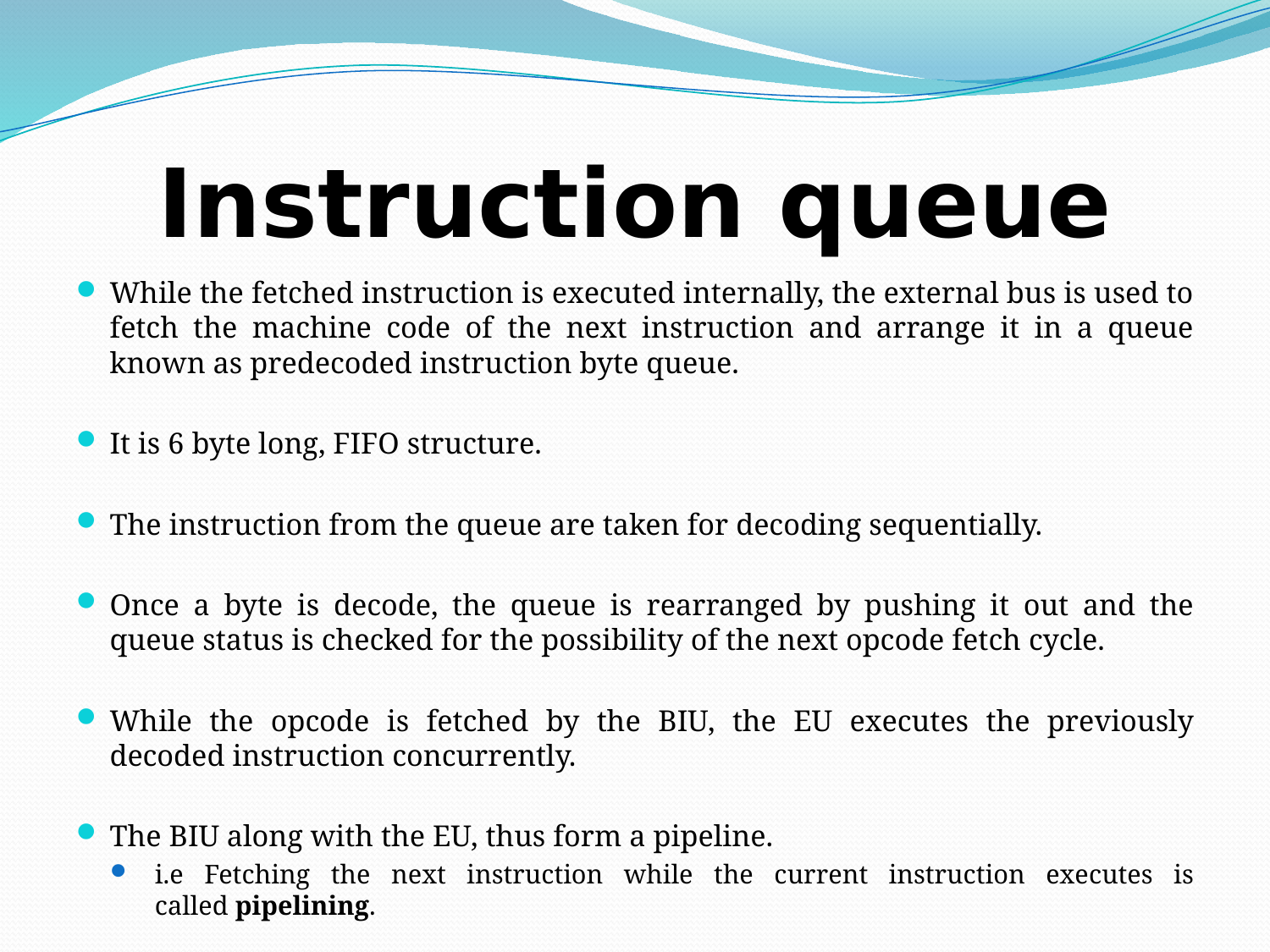

# Instruction queue
While the fetched instruction is executed internally, the external bus is used to fetch the machine code of the next instruction and arrange it in a queue known as predecoded instruction byte queue.

It is 6 byte long, FIFO structure.

The instruction from the queue are taken for decoding sequentially.

Once a byte is decode, the queue is rearranged by pushing it out and the queue status is checked for the possibility of the next opcode fetch cycle.

While the opcode is fetched by the BIU, the EU executes the previously decoded instruction concurrently.

The BIU along with the EU, thus form a pipeline.
i.e Fetching the next instruction while the current instruction executes is called pipelining.